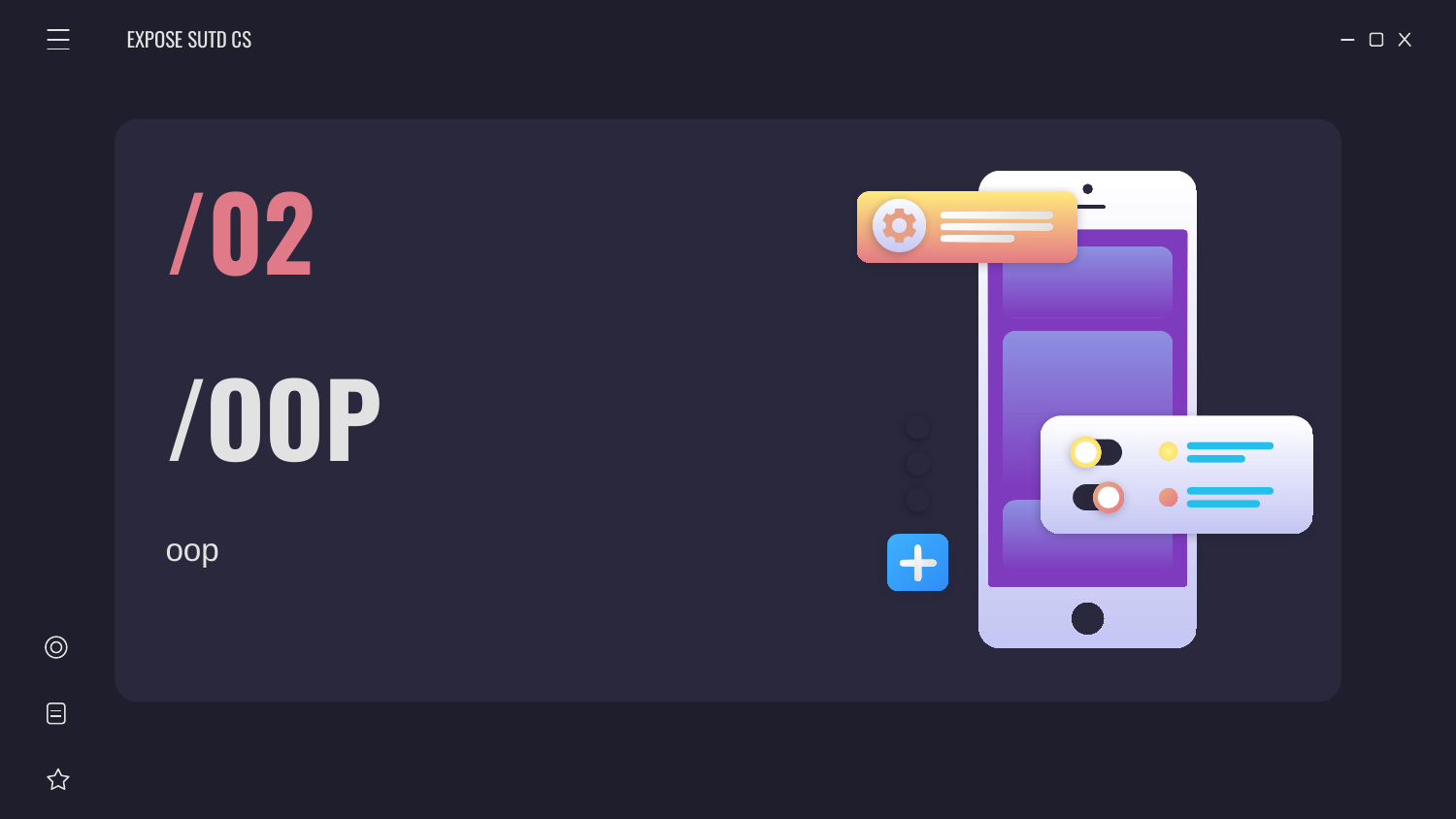

EXPOSE SUTD CS

/02

# /OOP
oop